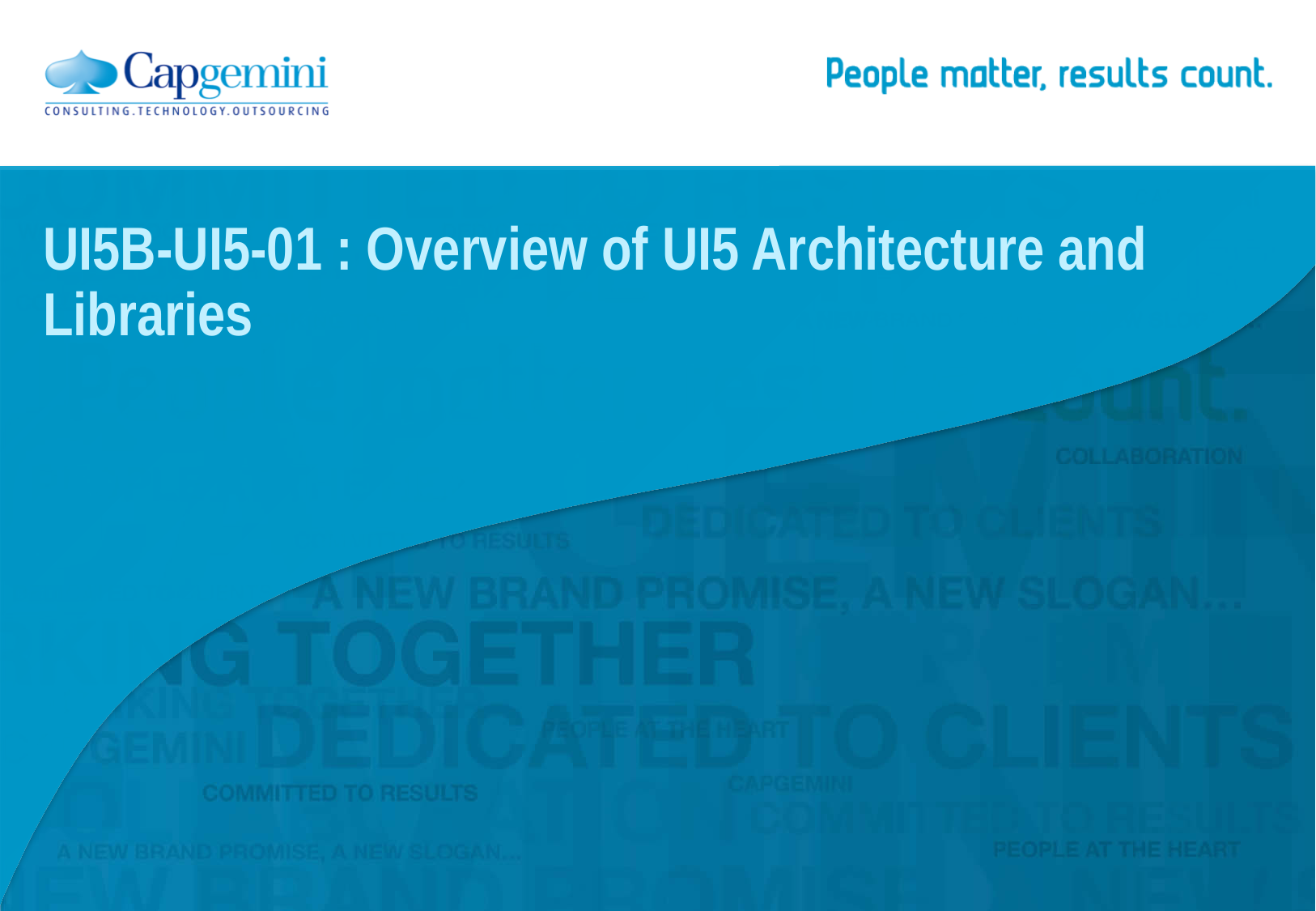

# UI5B-UI5-01 : Overview of UI5 Architecture and Libraries